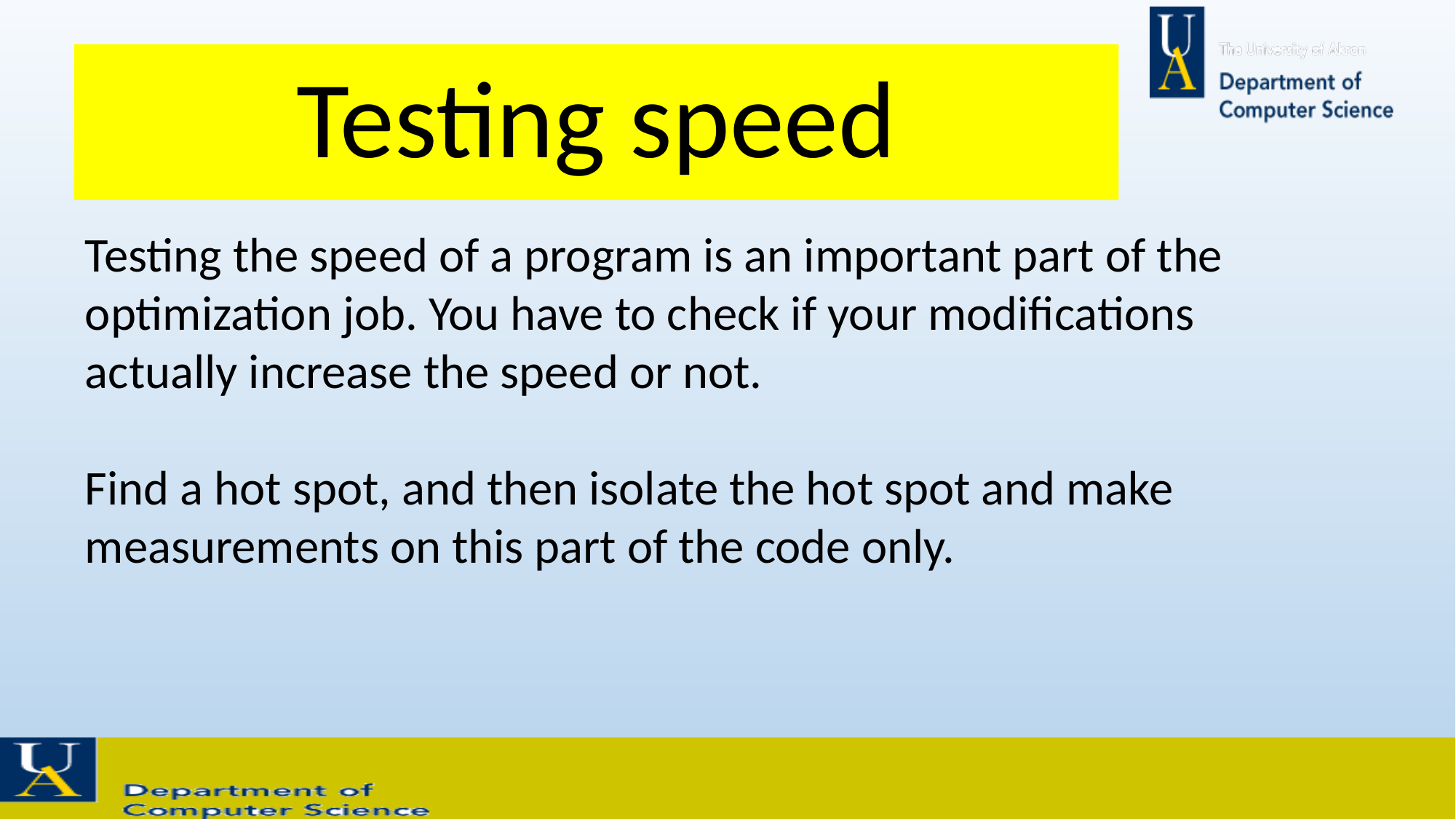

# Testing speed

Testing the speed of a program is an important part of the optimization job. You have to check if your modifications actually increase the speed or not.

Find a hot spot, and then isolate the hot spot and make measurements on this part of the code only.